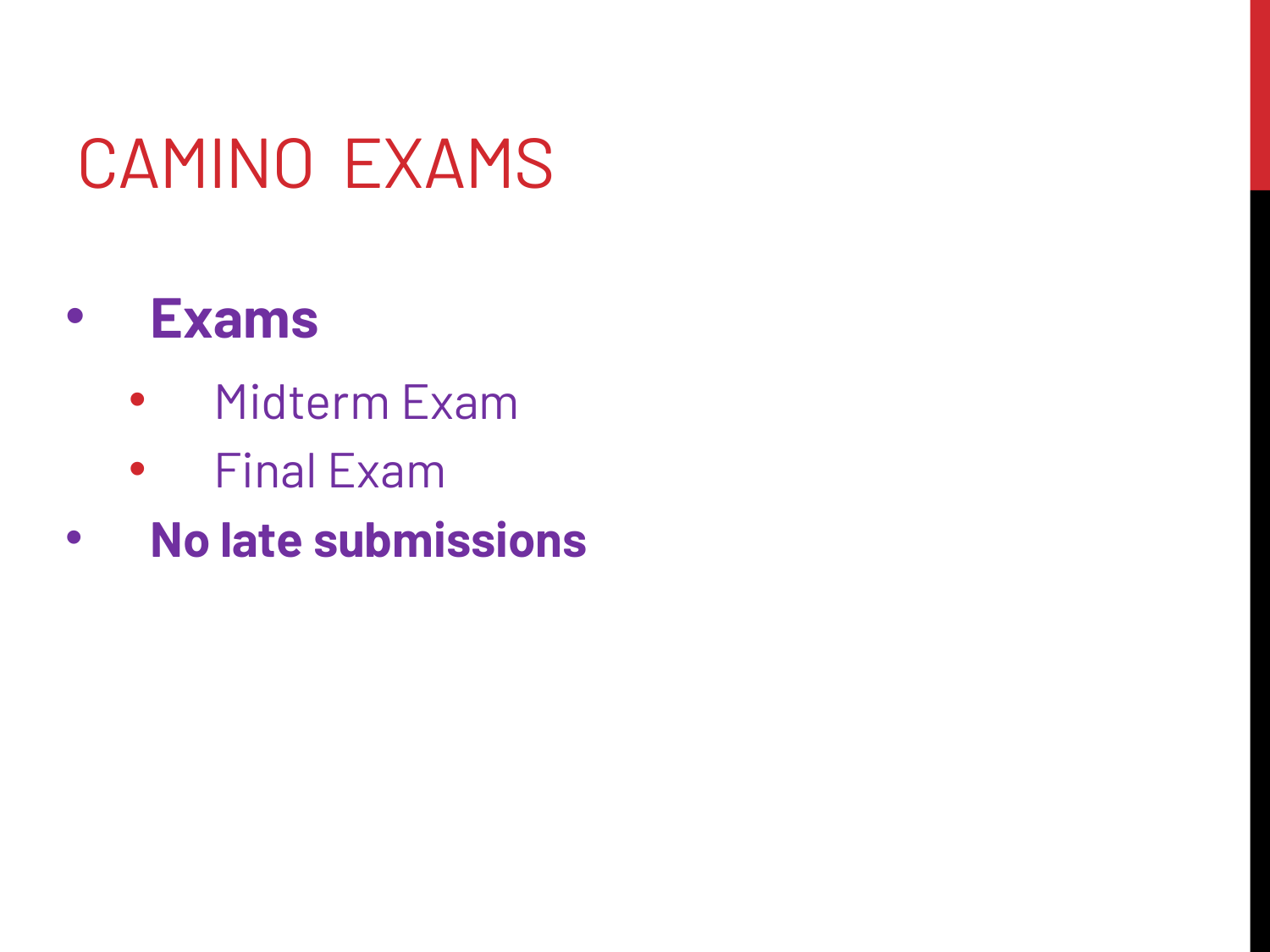

# Camino  Exams
Exams
Midterm Exam
Final Exam
No late submissions